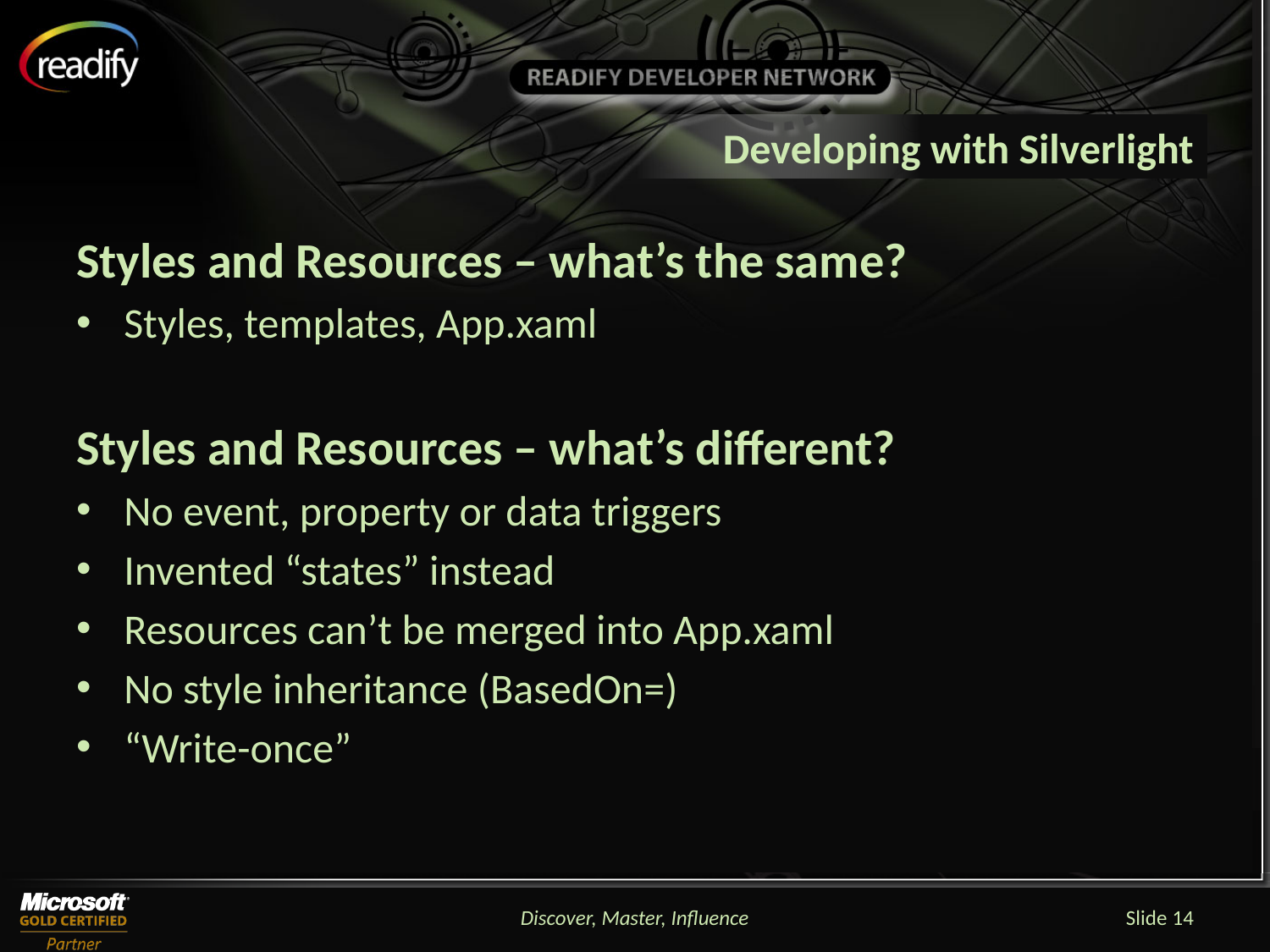

# Developing with Silverlight
Styles and Resources – what’s the same?
Styles, templates, App.xaml

Styles and Resources – what’s different?
No event, property or data triggers
Invented “states” instead
Resources can’t be merged into App.xaml
No style inheritance (BasedOn=)
“Write-once”
Discover, Master, Influence
Slide 14